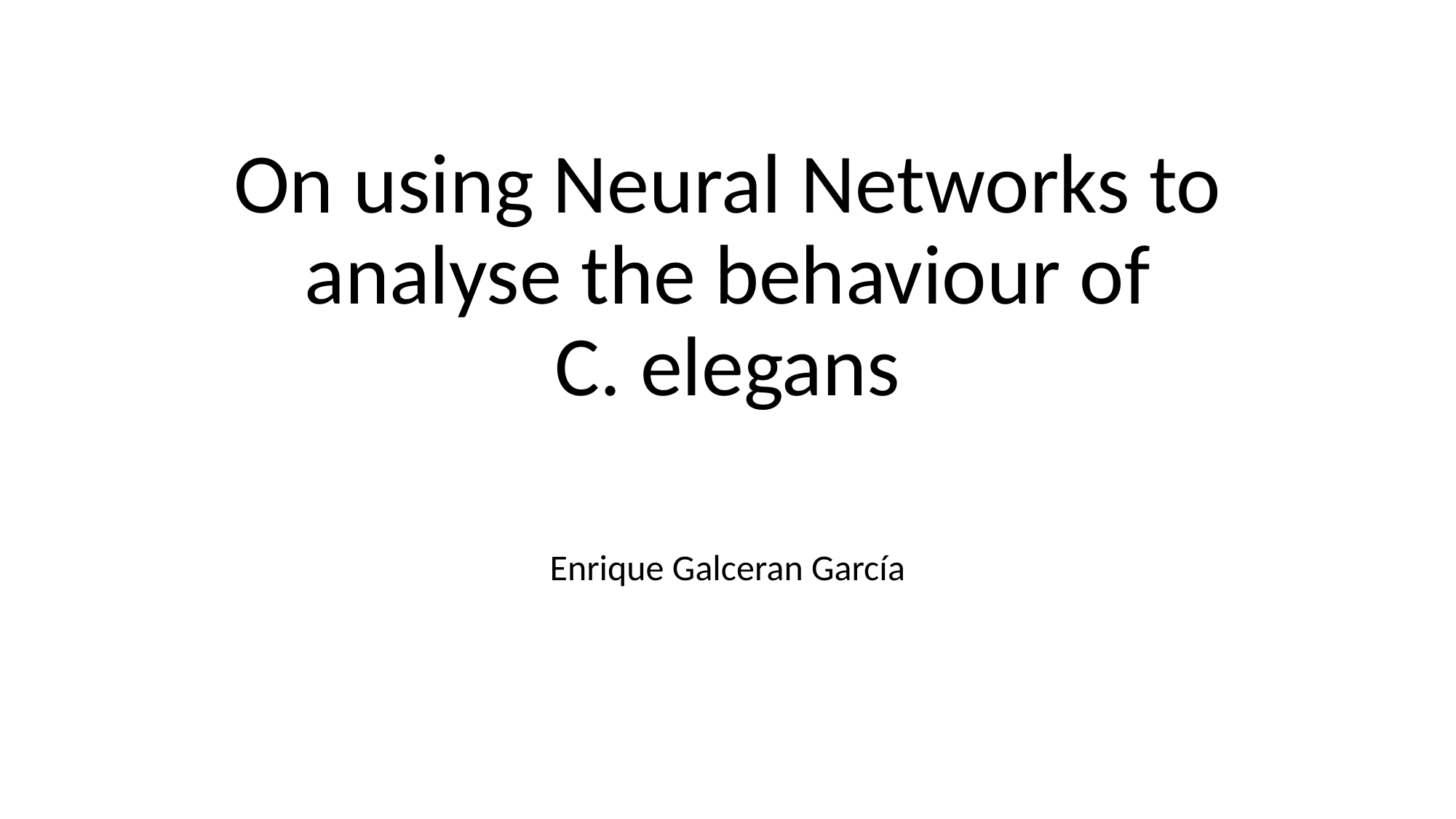

# On using Neural Networks to analyse the behaviour of C. elegans

Enrique Galceran García